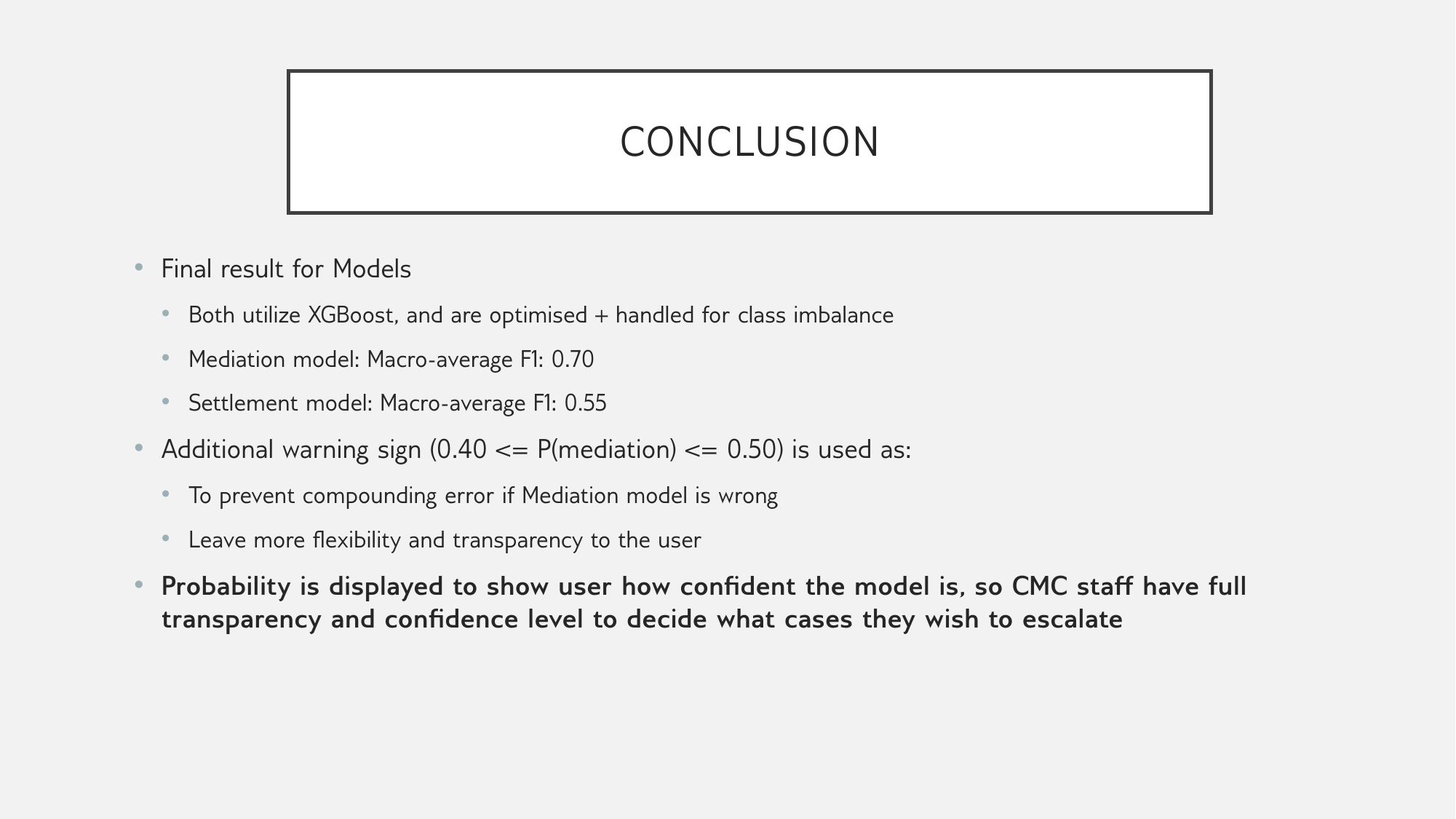

# Conclusion
Final result for Models
Both utilize XGBoost, and are optimised + handled for class imbalance
Mediation model: Macro-average F1: 0.70
Settlement model: Macro-average F1: 0.55
Additional warning sign (0.40 <= P(mediation) <= 0.50) is used as:
To prevent compounding error if Mediation model is wrong
Leave more flexibility and transparency to the user
Probability is displayed to show user how confident the model is, so CMC staff have full transparency and confidence level to decide what cases they wish to escalate